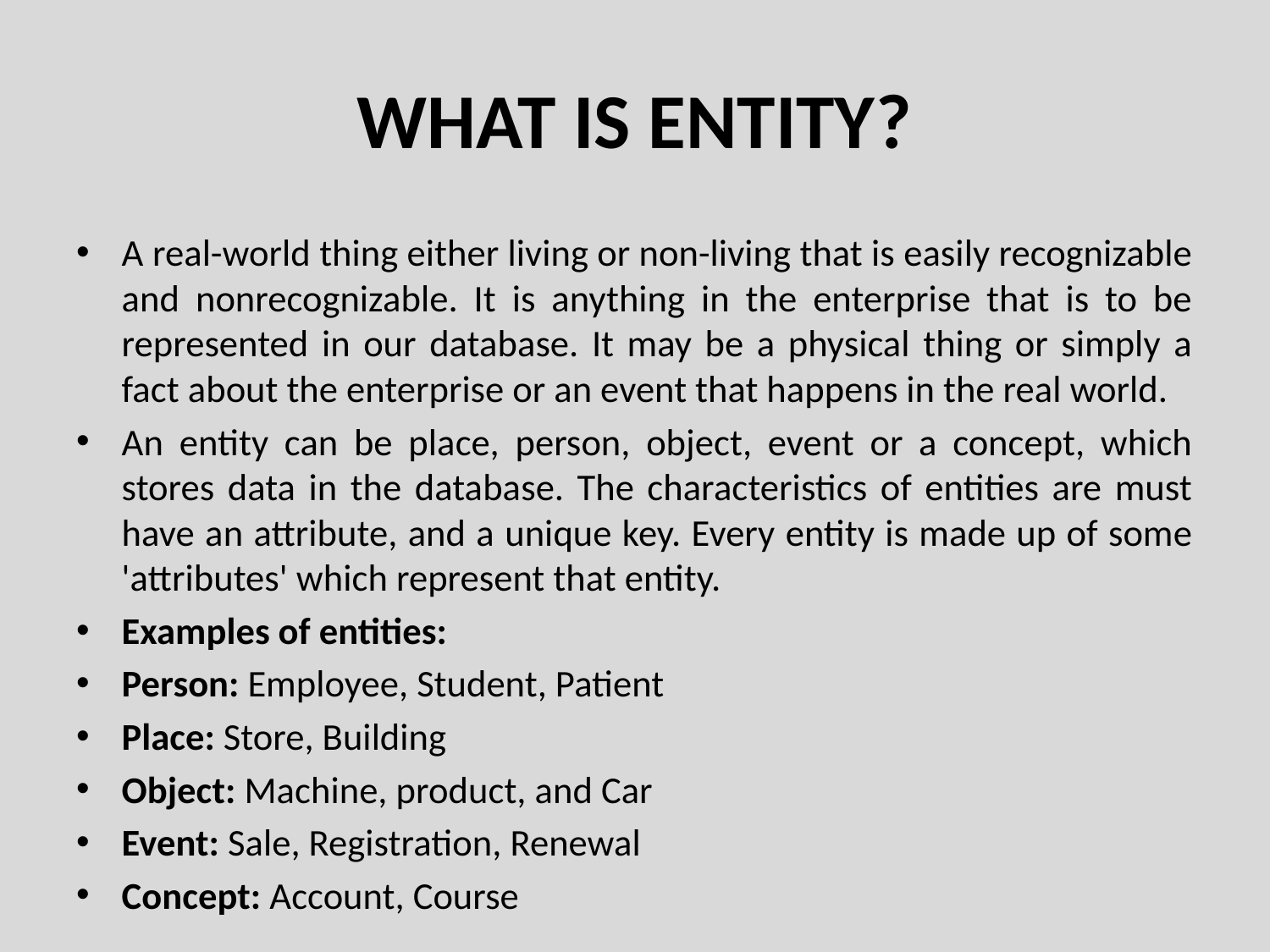

# WHAT IS ENTITY?
A real-world thing either living or non-living that is easily recognizable and nonrecognizable. It is anything in the enterprise that is to be represented in our database. It may be a physical thing or simply a fact about the enterprise or an event that happens in the real world.
An entity can be place, person, object, event or a concept, which stores data in the database. The characteristics of entities are must have an attribute, and a unique key. Every entity is made up of some 'attributes' which represent that entity.
Examples of entities:
Person: Employee, Student, Patient
Place: Store, Building
Object: Machine, product, and Car
Event: Sale, Registration, Renewal
Concept: Account, Course
Department of Computer Engineering, VIIT, Pune-48